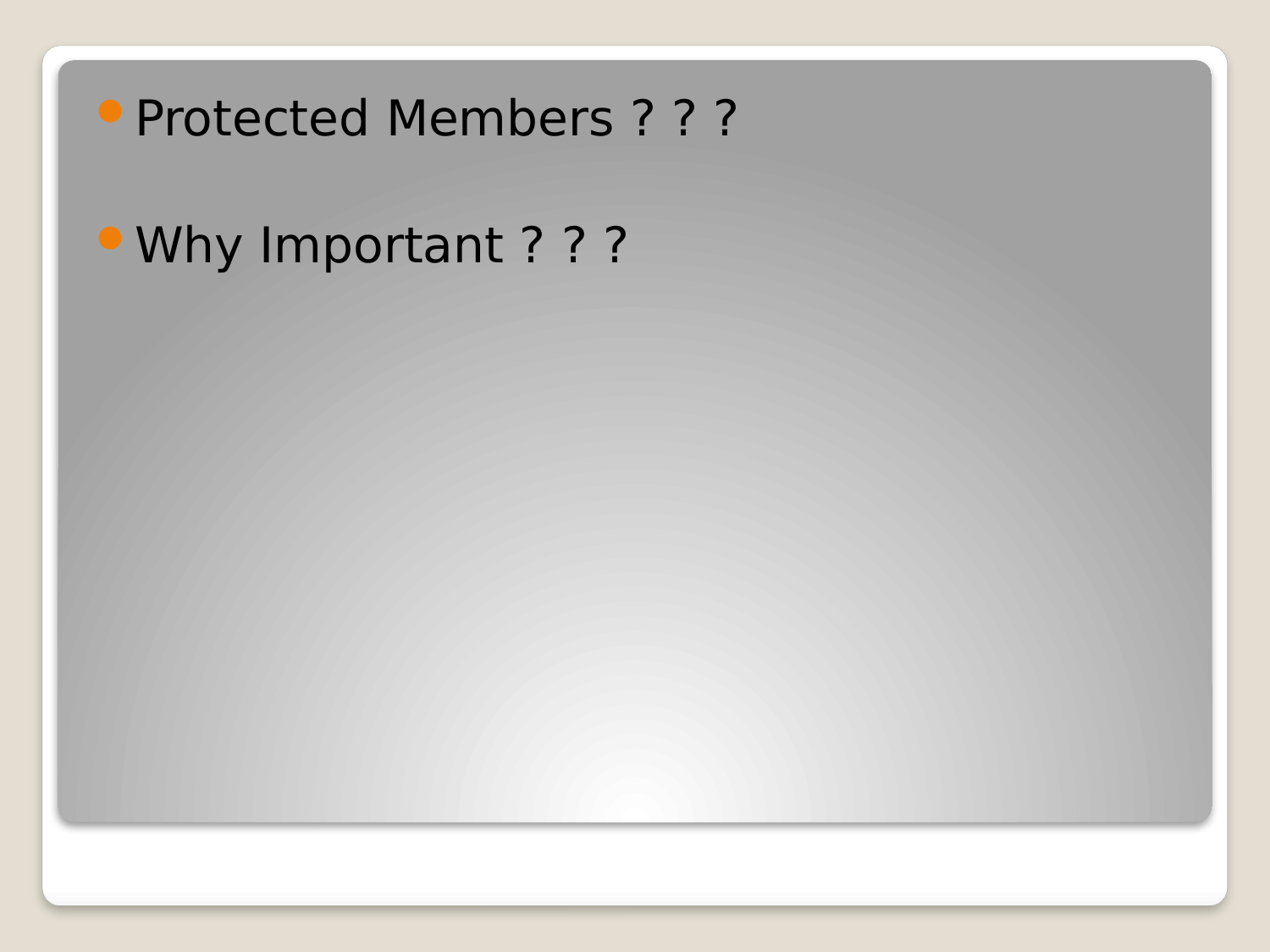

Protected Members ? ? ?

Why Important ? ? ?

#